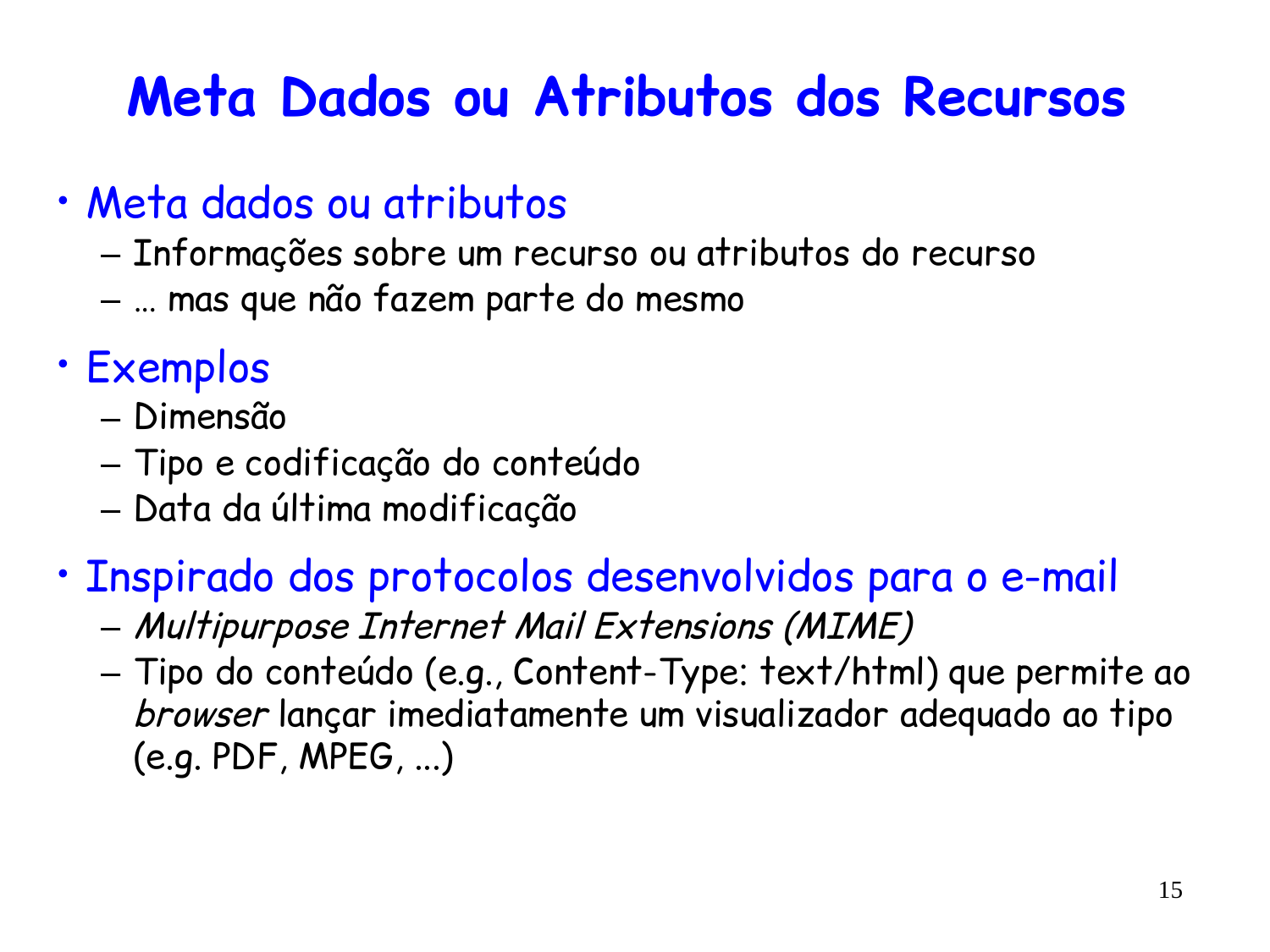

# Meta Dados ou Atributos dos Recursos
Meta dados ou atributos
Informações sobre um recurso ou atributos do recurso
… mas que não fazem parte do mesmo
Exemplos
Dimensão
Tipo e codificação do conteúdo
Data da última modificação
Inspirado dos protocolos desenvolvidos para o e-mail
Multipurpose Internet Mail Extensions (MIME)
Tipo do conteúdo (e.g., Content-Type: text/html) que permite ao browser lançar imediatamente um visualizador adequado ao tipo (e.g. PDF, MPEG, ...)
15